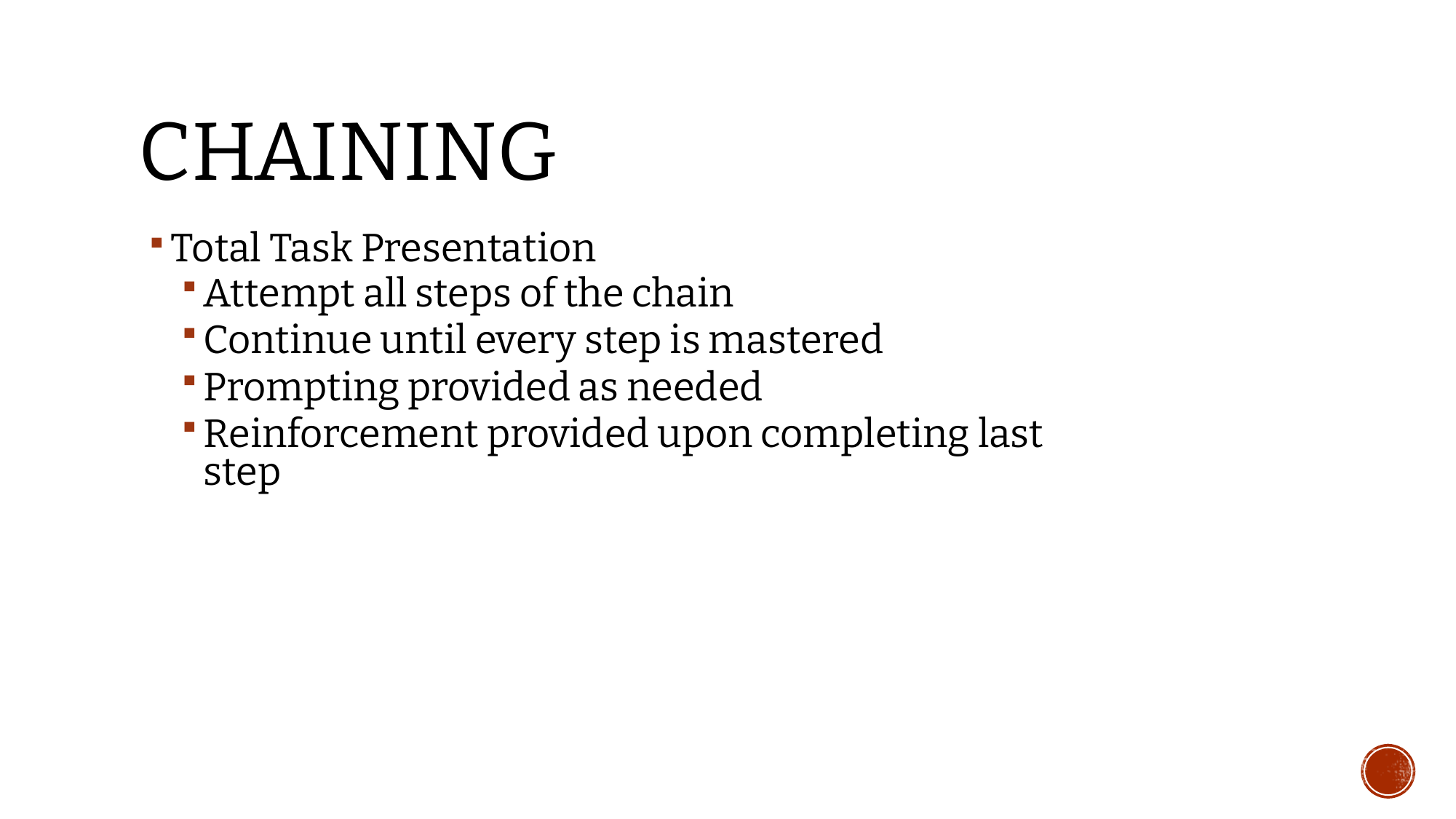

# Chaining
Total Task Presentation
Attempt all steps of the chain
Continue until every step is mastered
Prompting provided as needed
Reinforcement provided upon completing last step